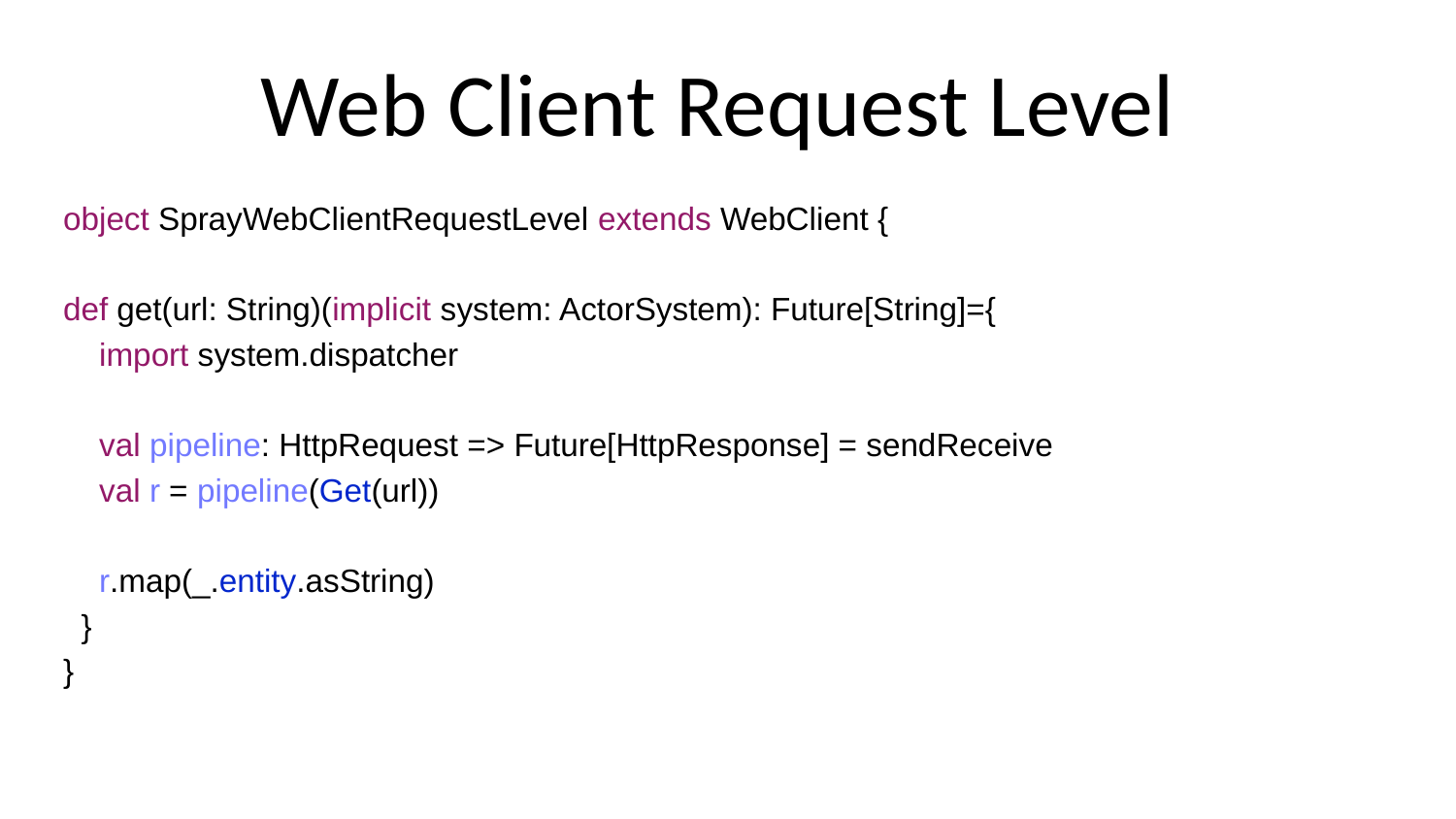

# Web Client Request Level
object SprayWebClientRequestLevel extends WebClient {

def get(url: String)(implicit system: ActorSystem): Future[String]={
    import system.dispatcher

    val pipeline: HttpRequest => Future[HttpResponse] = sendReceive
    val r = pipeline(Get(url))

    r.map(_.entity.asString)
  }
}